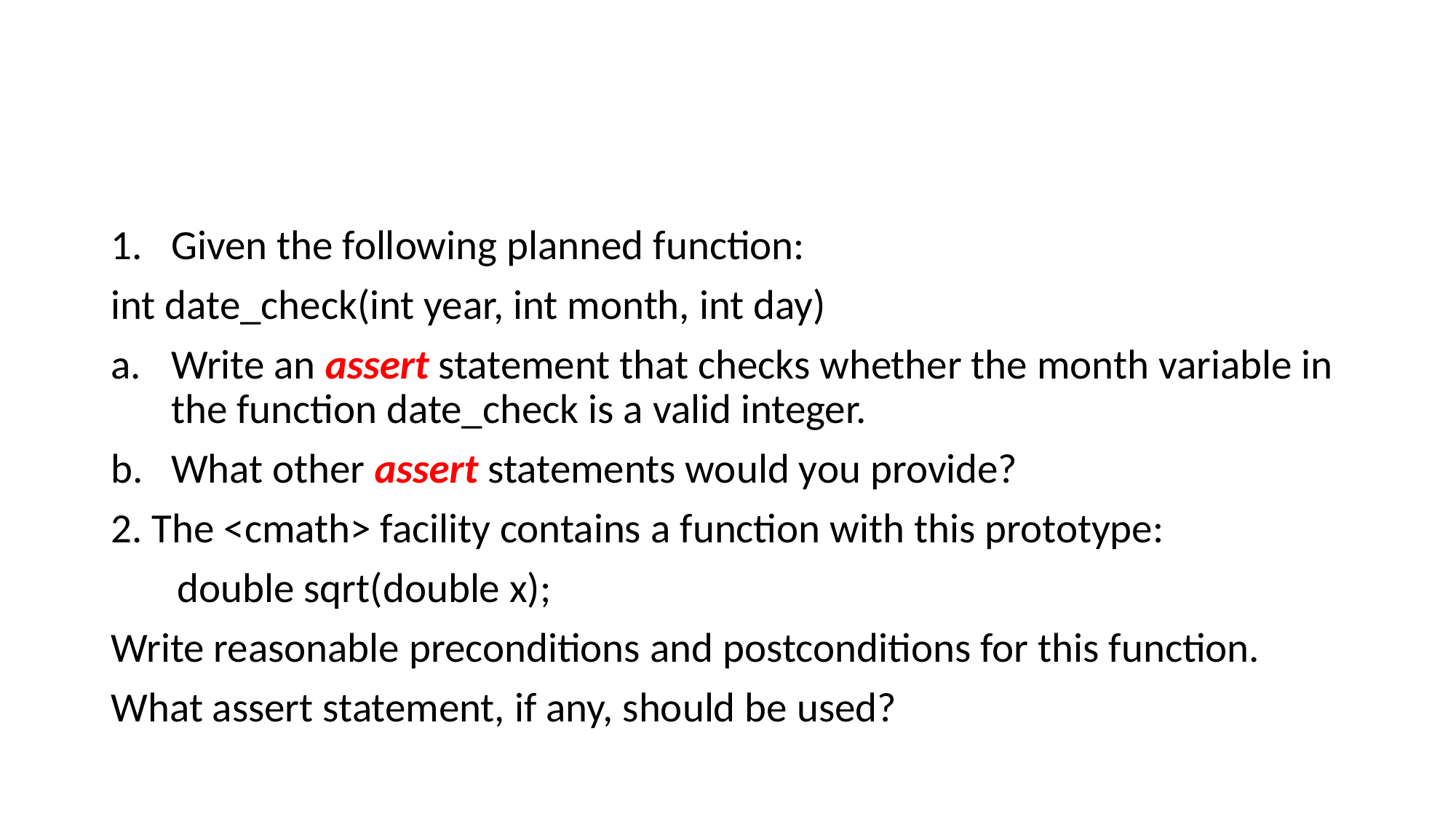

#
Given the following planned function:
int date_check(int year, int month, int day)
Write an assert statement that checks whether the month variable in the function date_check is a valid integer.
What other assert statements would you provide?
2. The <cmath> facility contains a function with this prototype:
       double sqrt(double x);
Write reasonable preconditions and postconditions for this function.
What assert statement, if any, should be used?